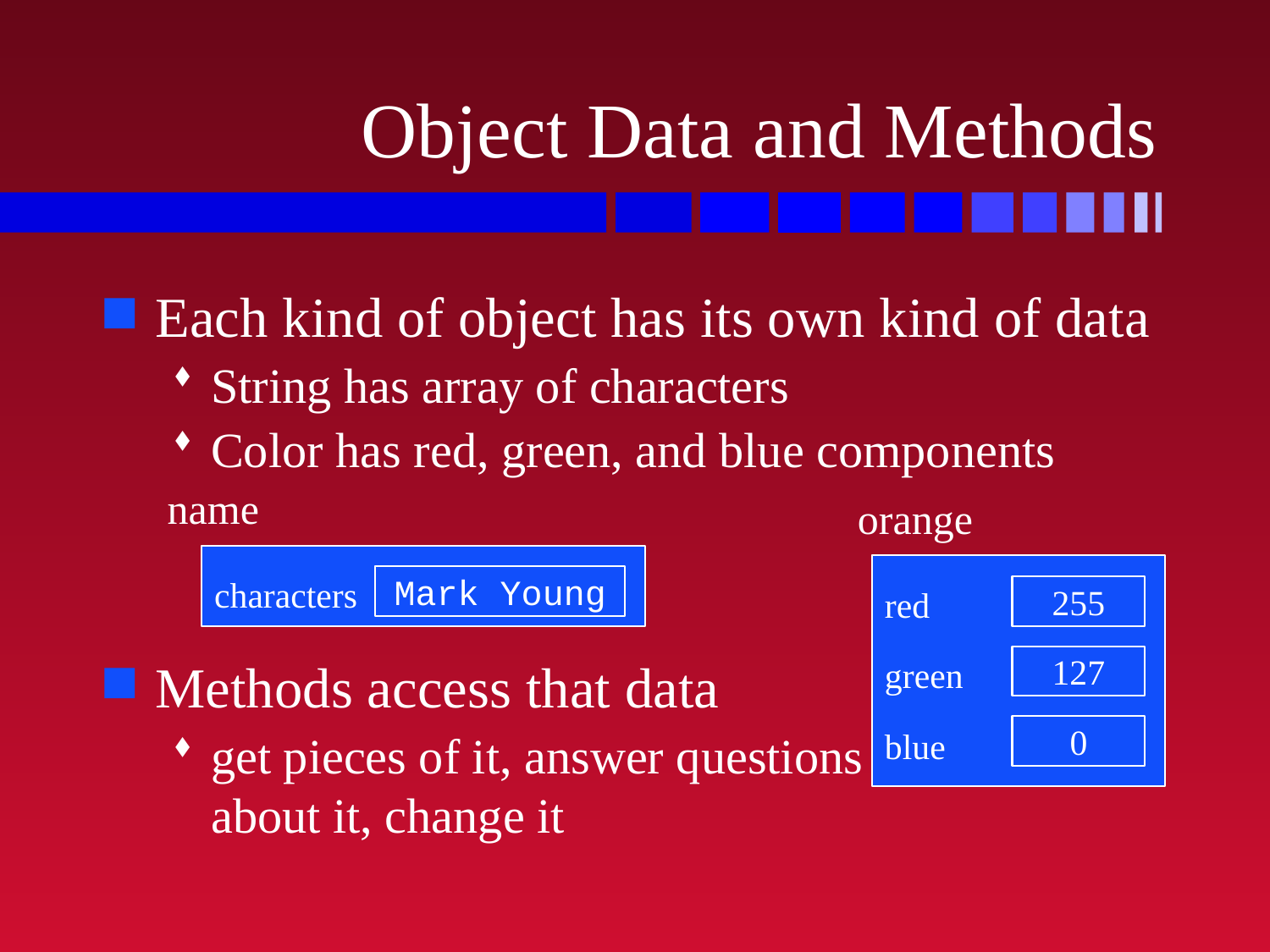

# Object Data and Methods
Each kind of object has its own kind of data
String has array of characters
Color has red, green, and blue components

Methods access that data
get pieces of it, answer questions
about it, change it
name
characters
Mark Young
orange
red
green
blue
255
127
0